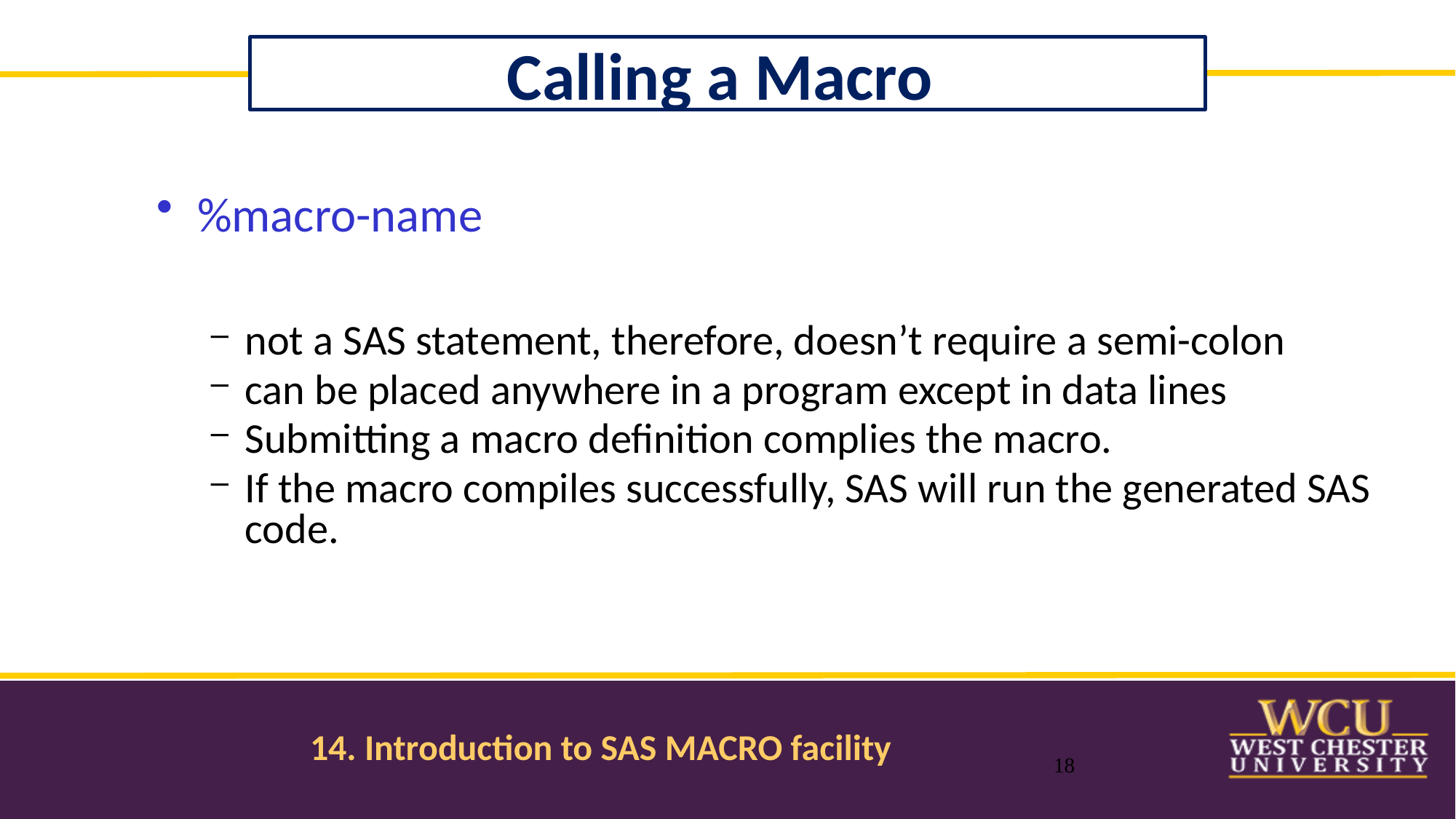

Calling a Macro
%macro-name

not a SAS statement, therefore, doesn’t require a semi-colon
can be placed anywhere in a program except in data lines
Submitting a macro definition complies the macro.
If the macro compiles successfully, SAS will run the generated SAS code.
18